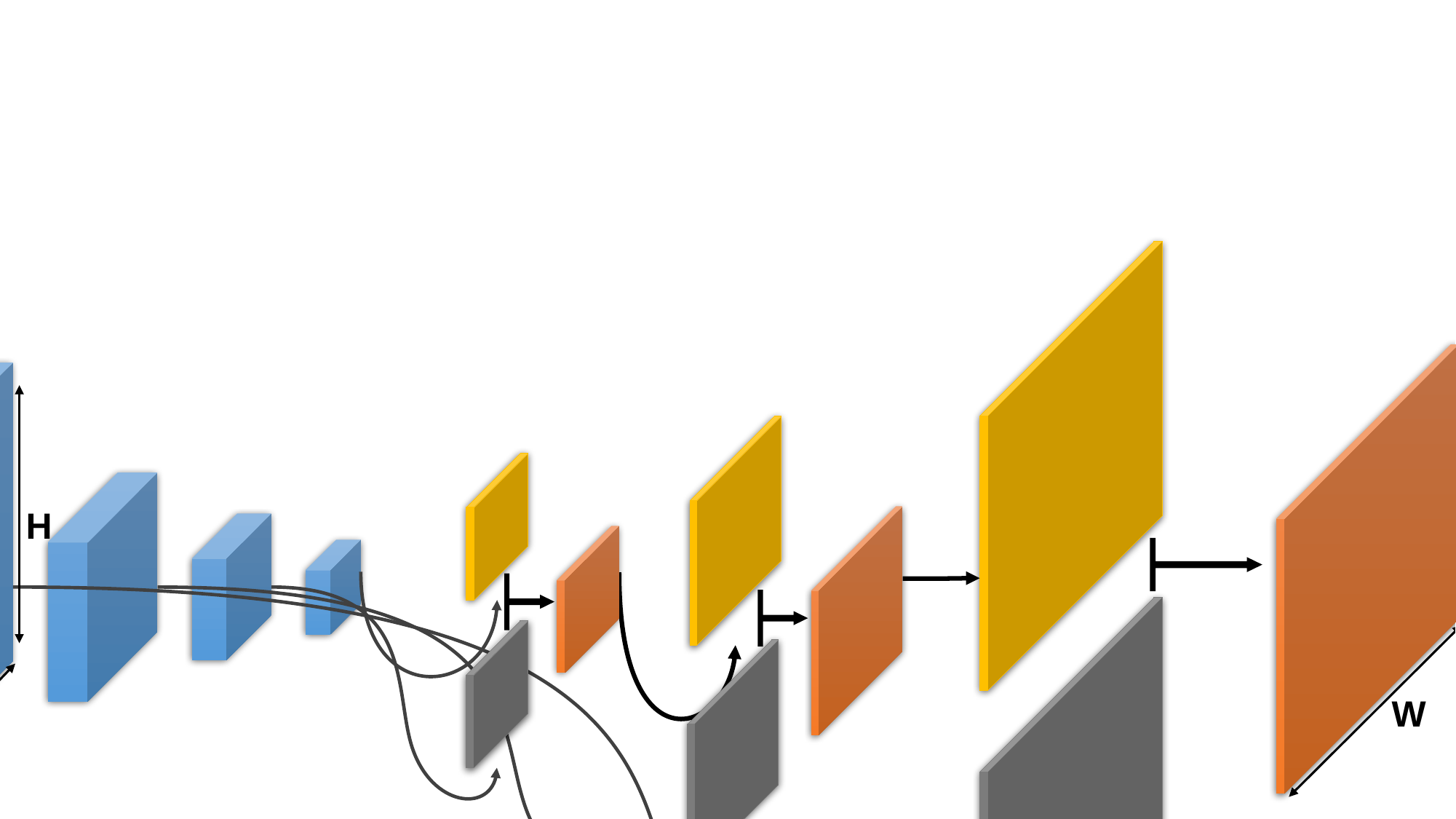

H

H

W
W
Attention layer

Convolution layer
Deconvolution layer
Fusion layer